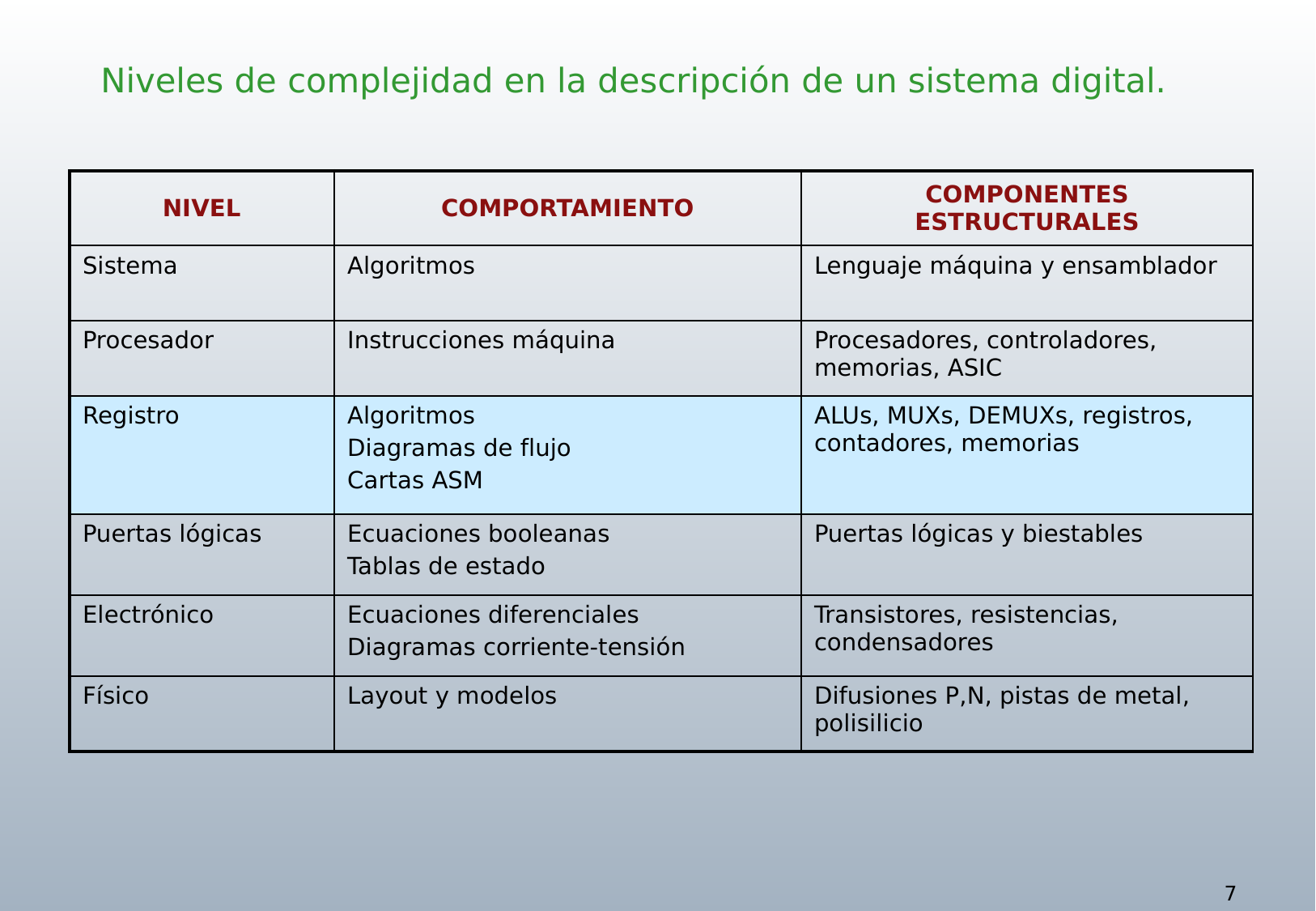

# Niveles de complejidad en la descripción de un sistema digital.
| NIVEL | COMPORTAMIENTO | COMPONENTES ESTRUCTURALES |
| --- | --- | --- |
| Sistema | Algoritmos | Lenguaje máquina y ensamblador |
| Procesador | Instrucciones máquina | Procesadores, controladores, memorias, ASIC |
| Registro | Algoritmos Diagramas de flujo Cartas ASM | ALUs, MUXs, DEMUXs, registros, contadores, memorias |
| Puertas lógicas | Ecuaciones booleanas Tablas de estado | Puertas lógicas y biestables |
| Electrónico | Ecuaciones diferenciales Diagramas corriente-tensión | Transistores, resistencias, condensadores |
| Físico | Layout y modelos | Difusiones P,N, pistas de metal, polisilicio |